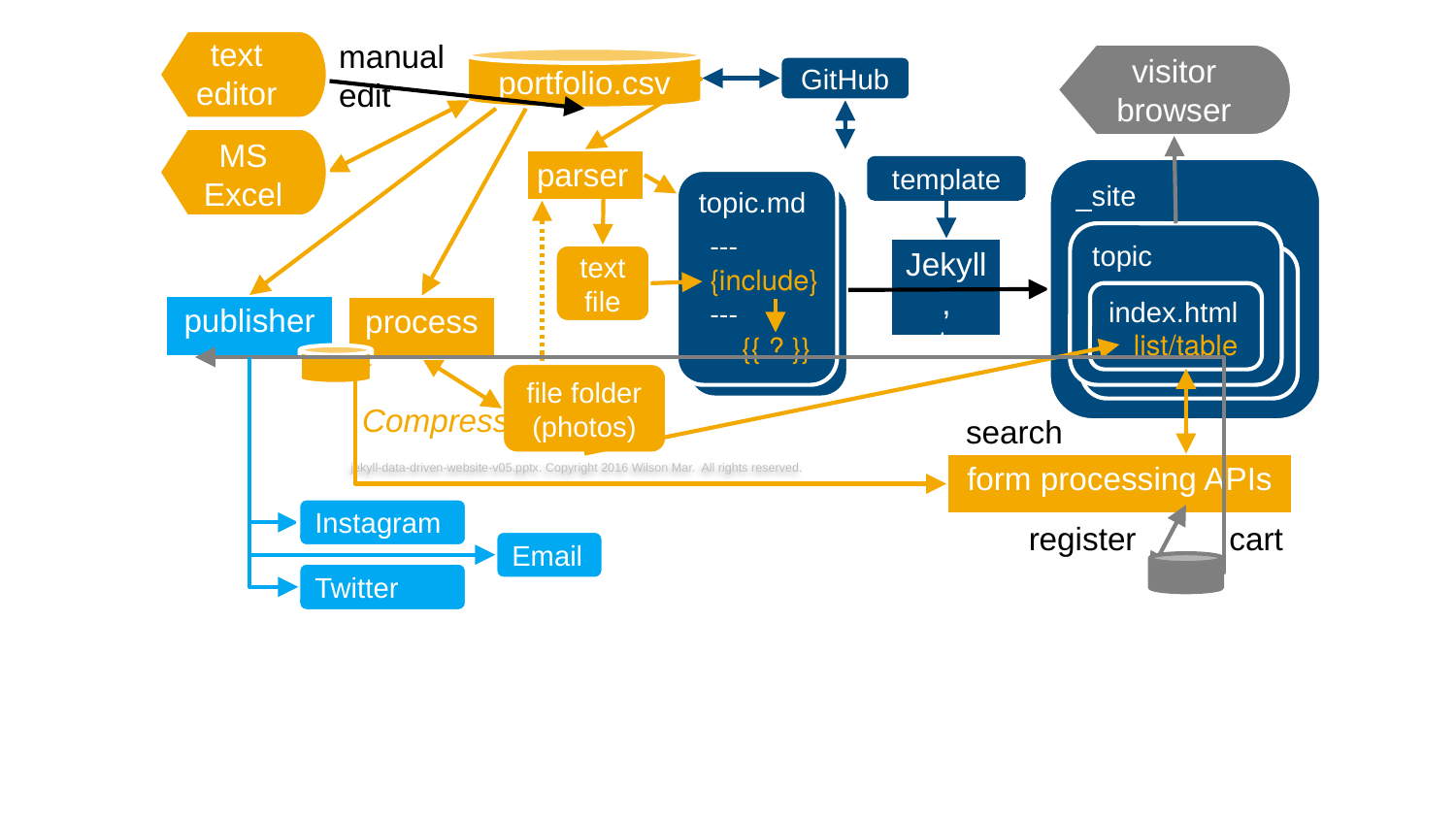

text
editor
manual
edit

visitor
browser
portfolio.csv
GitHub
MS Excel
parser
template
_site
topic.md
topic2
---
{include}
---
    {{ ? }}
topic
Jekyll,
etc.
text file
others
index.html
publisher
process
list/table

file folder (photos)
Compress
search
jekyll-data-driven-website-v05.pptx. Copyright 2016 Wilson Mar.  All rights reserved.
form processing APIs
Instagram
register
cart
Email

Twitter